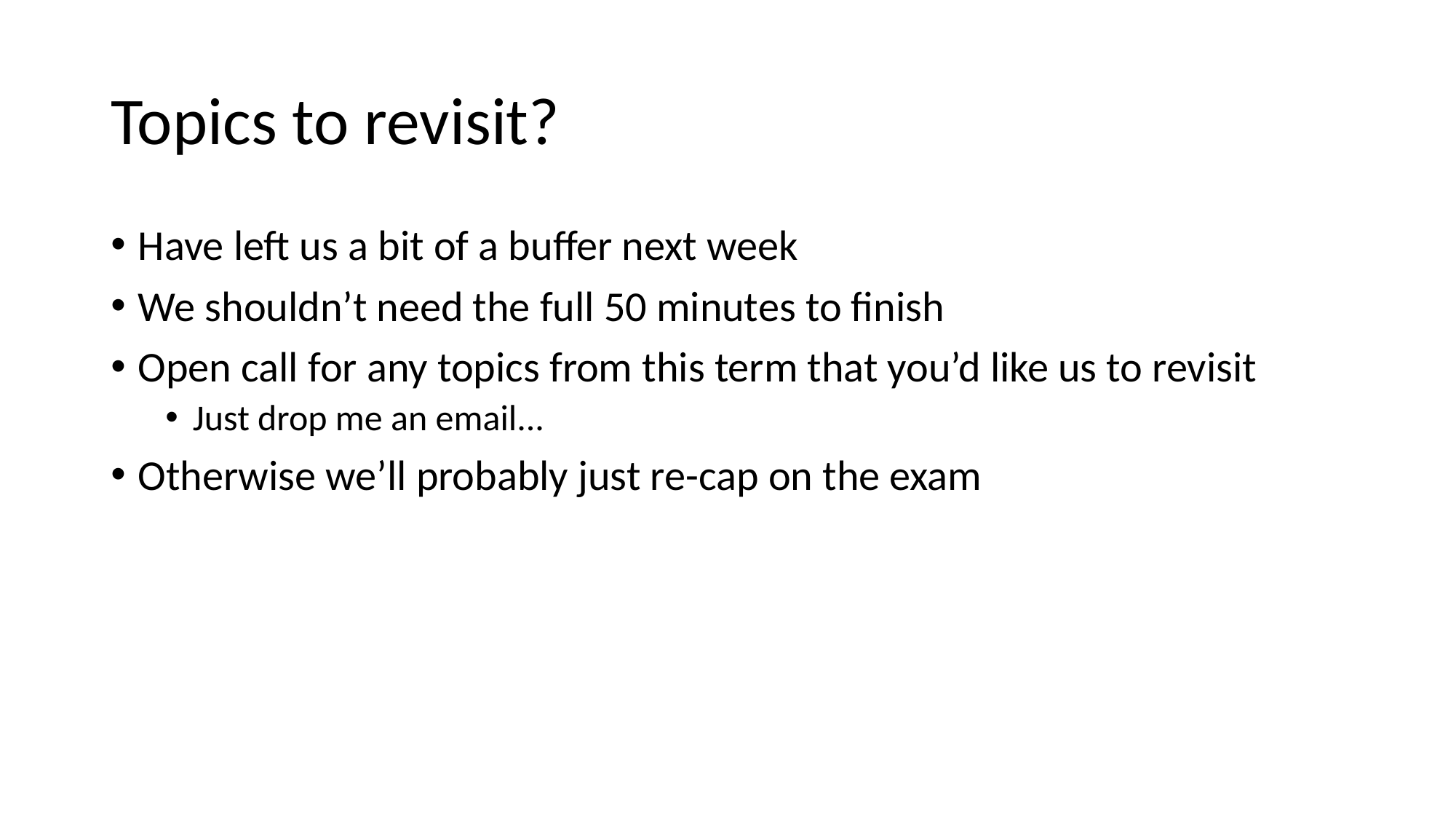

# Topics to revisit?
Have left us a bit of a buffer next week
We shouldn’t need the full 50 minutes to finish
Open call for any topics from this term that you’d like us to revisit
Just drop me an email...
Otherwise we’ll probably just re-cap on the exam